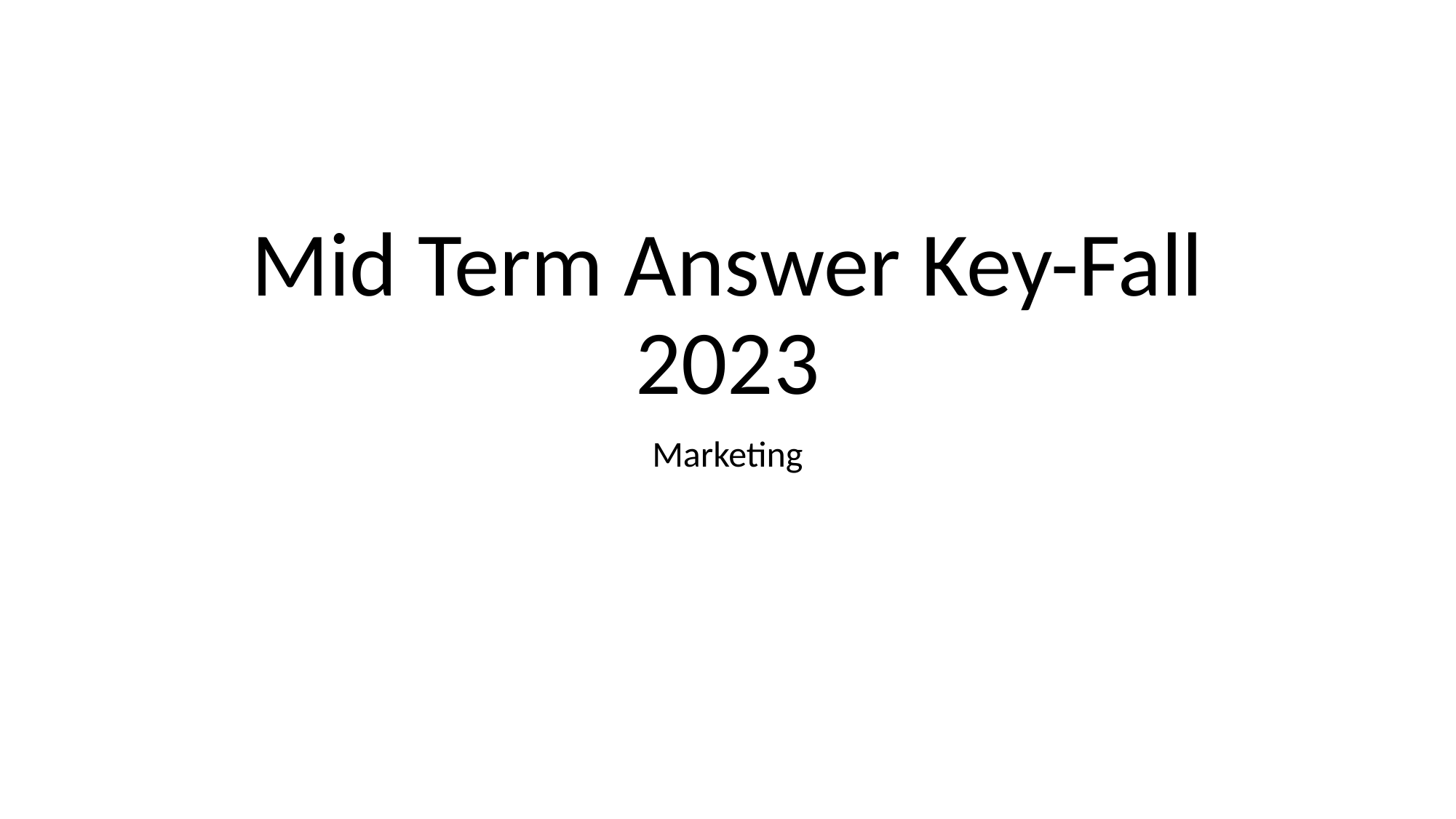

# Mid Term Answer Key-Fall 2023
Marketing